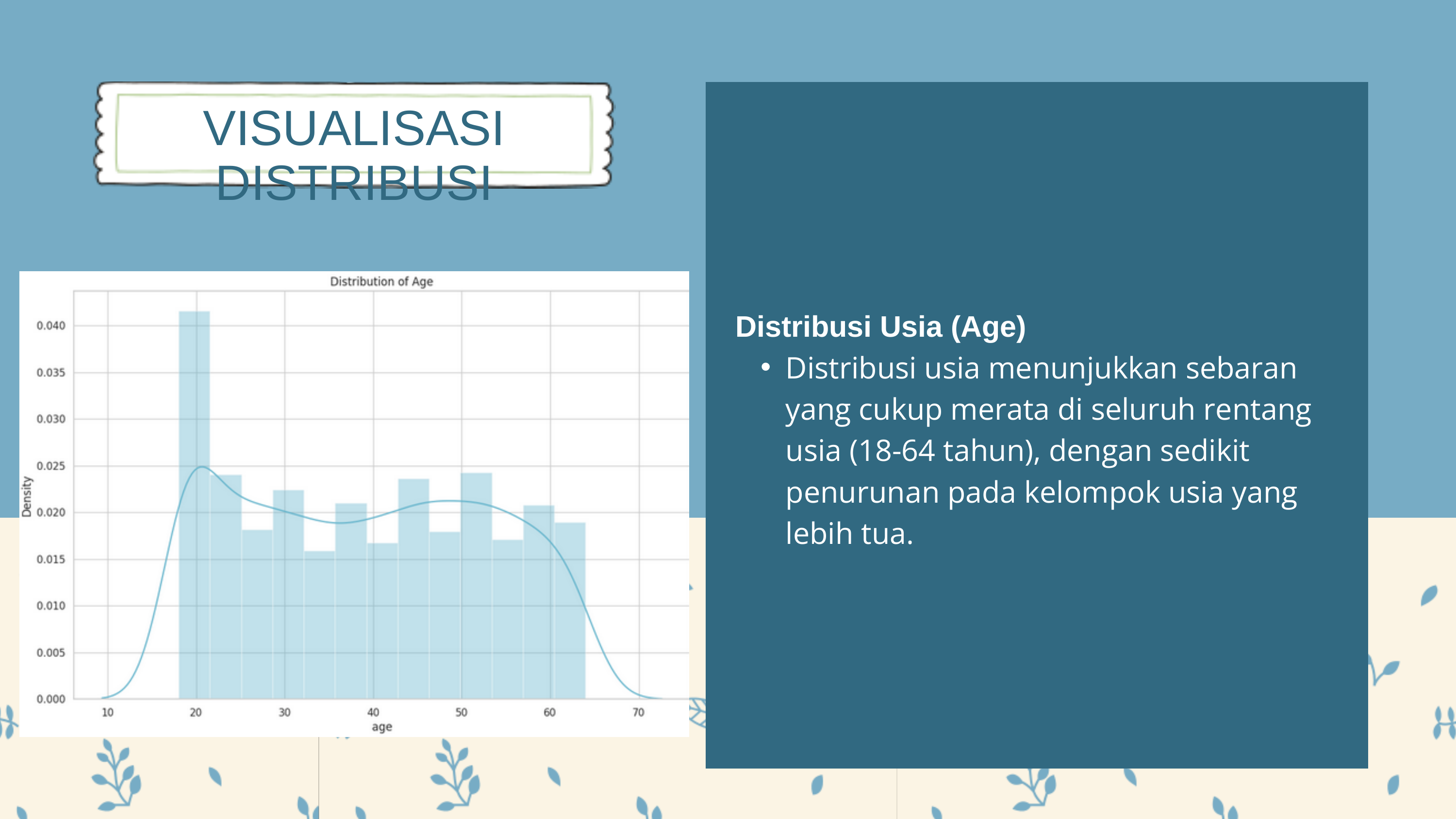

VISUALISASI DISTRIBUSI

Distribusi Usia (Age)
Distribusi usia menunjukkan sebaran yang cukup merata di seluruh rentang usia (18-64 tahun), dengan sedikit penurunan pada kelompok usia yang lebih tua.